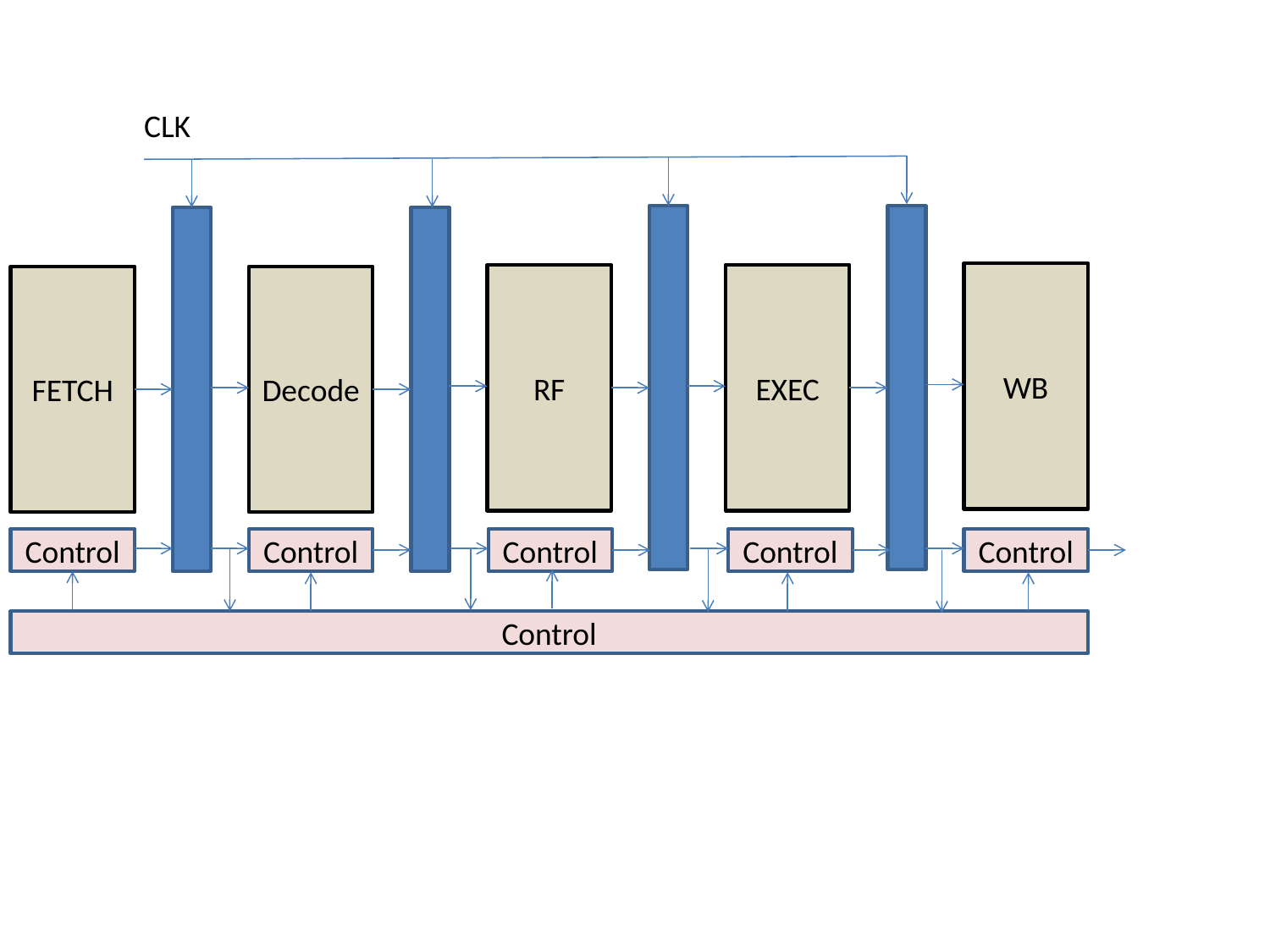

CLK

WB
RF
EXEC
FETCH
Decode
Control
Control
Control
Control
Control
Control